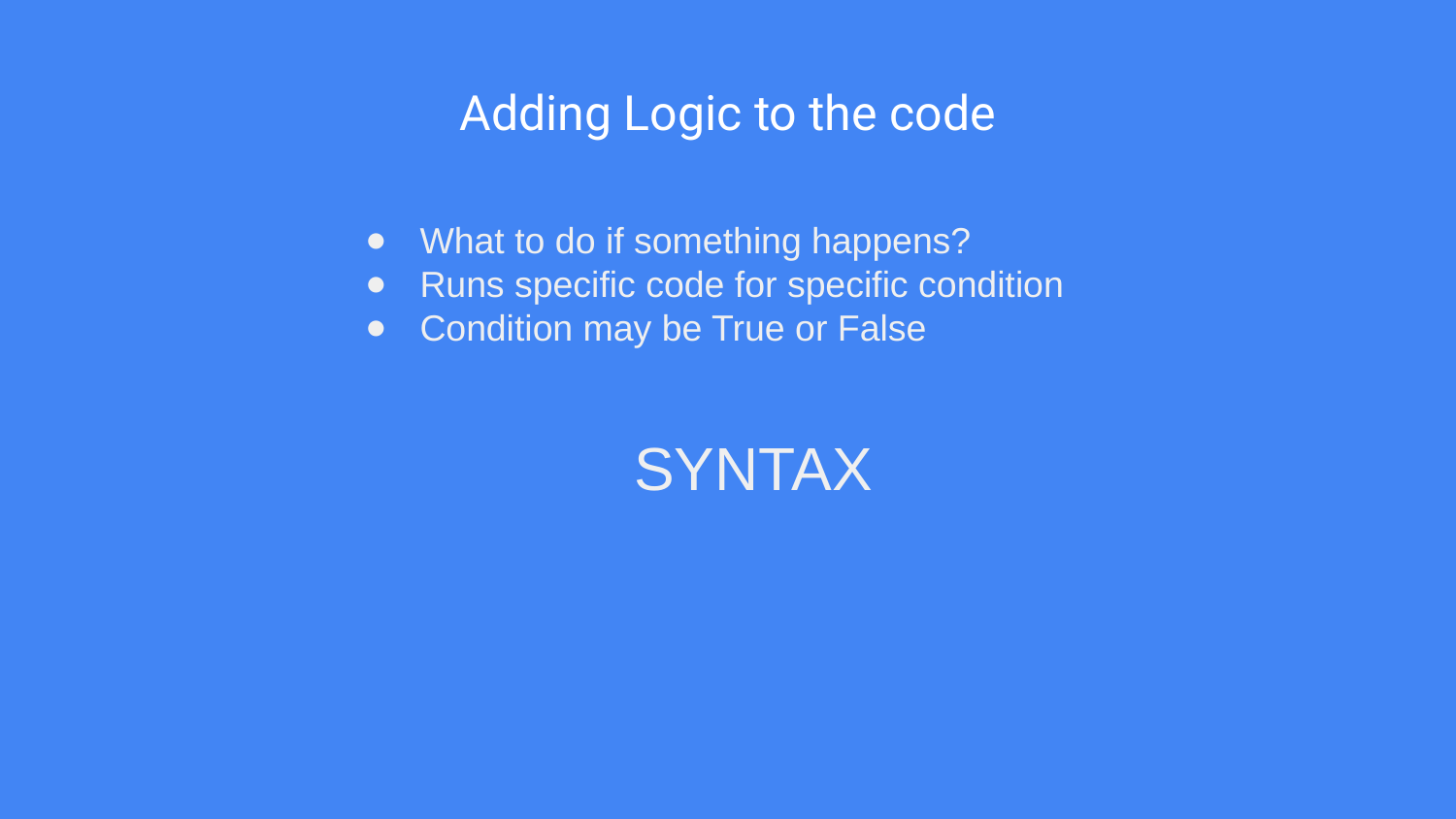

# Adding Logic to the code

What to do if something happens?
Runs specific code for specific condition
Condition may be True or False
SYNTAX